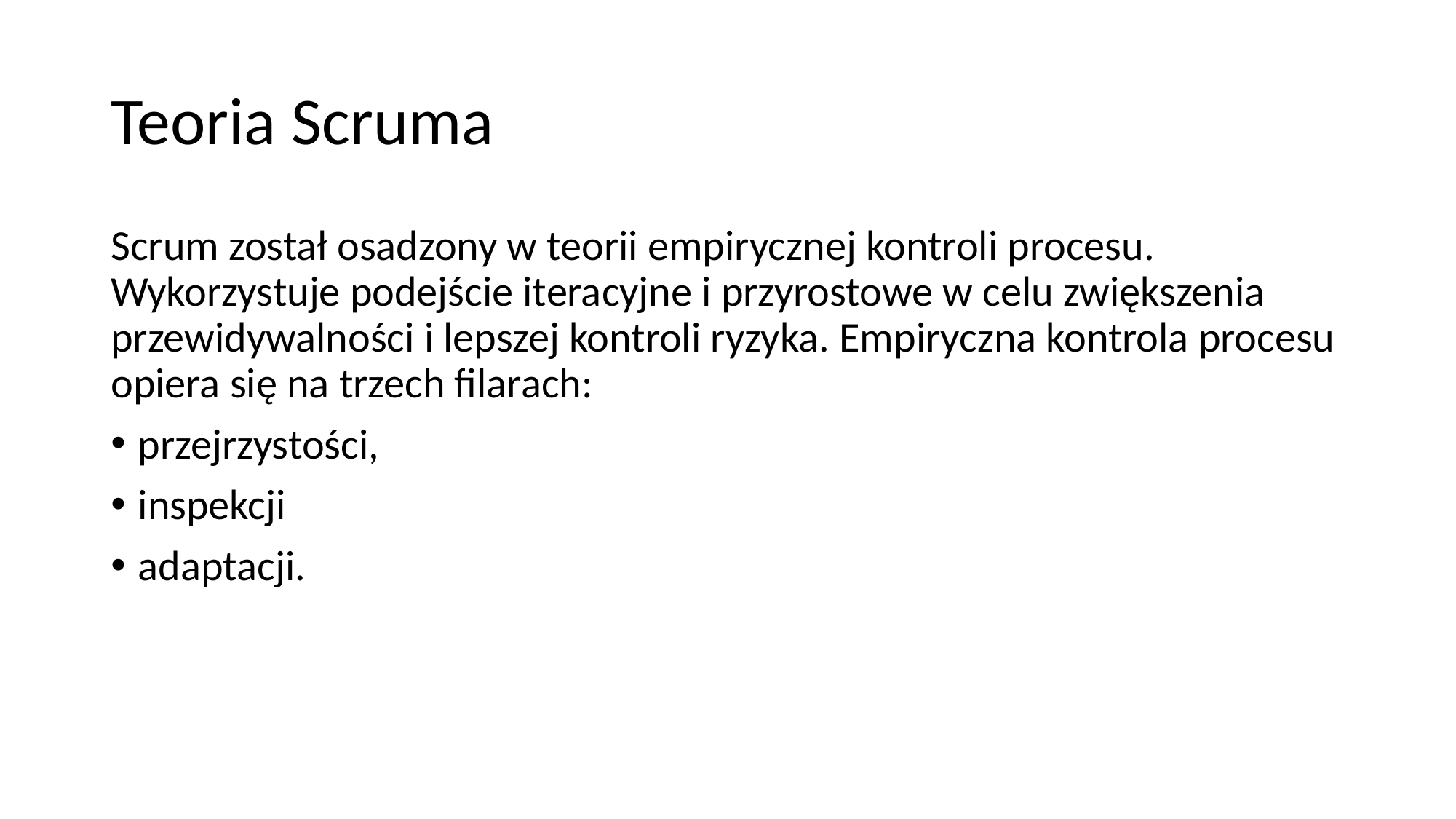

# Teoria Scruma
Scrum został osadzony w teorii empirycznej kontroli procesu. Wykorzystuje podejście iteracyjne i przyrostowe w celu zwiększenia przewidywalności i lepszej kontroli ryzyka. Empiryczna kontrola procesu opiera się na trzech filarach:
przejrzystości,
inspekcji
adaptacji.